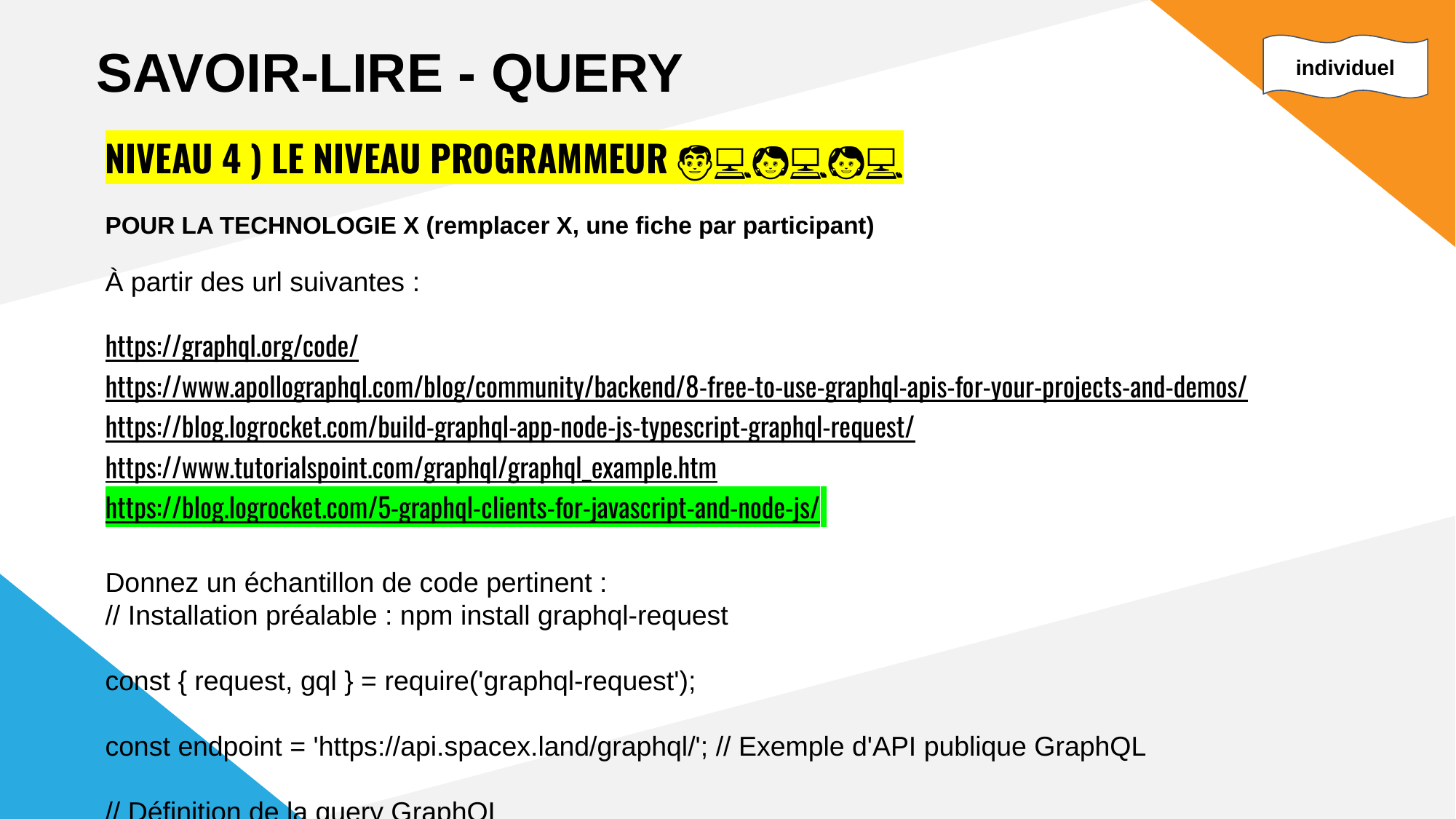

SAVOIR-LIRE - QUERY
individuel
NIVEAU 4 ) LE NIVEAU PROGRAMMEUR 👨‍💻👩‍💻👩‍💻

POUR LA TECHNOLOGIE X (remplacer X, une fiche par participant)

À partir des url suivantes :

https://graphql.org/code/
https://www.apollographql.com/blog/community/backend/8-free-to-use-graphql-apis-for-your-projects-and-demos/
https://blog.logrocket.com/build-graphql-app-node-js-typescript-graphql-request/
https://www.tutorialspoint.com/graphql/graphql_example.htm
https://blog.logrocket.com/5-graphql-clients-for-javascript-and-node-js/

Donnez un échantillon de code pertinent :
// Installation préalable : npm install graphql-request

const { request, gql } = require('graphql-request');

const endpoint = 'https://api.spacex.land/graphql/'; // Exemple d'API publique GraphQL

// Définition de la query GraphQL
const query = gql`
  {
    launchesPast(limit: 3) {
      mission_name
      launch_date_local
      launch_site {
        site_name_long
      }
      rocket {
        rocket_name
      }
    }
  }
`;

// Envoi de la requête
request(endpoint, query)
  .then((data) => console.log(data))
  .catch((error) => console.error(error));